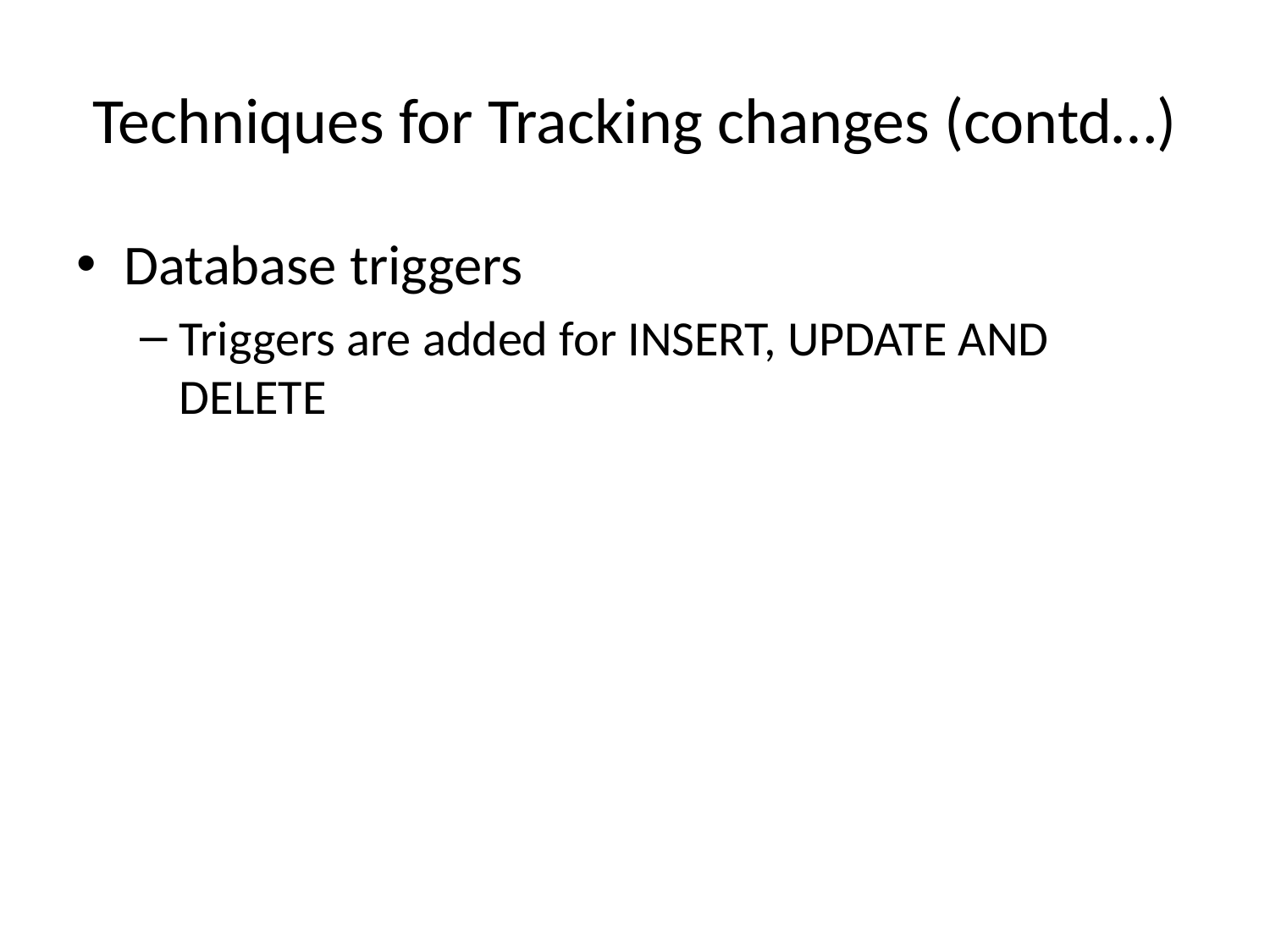

# Techniques for Tracking changes (contd…)
Database triggers
Triggers are added for INSERT, UPDATE AND DELETE